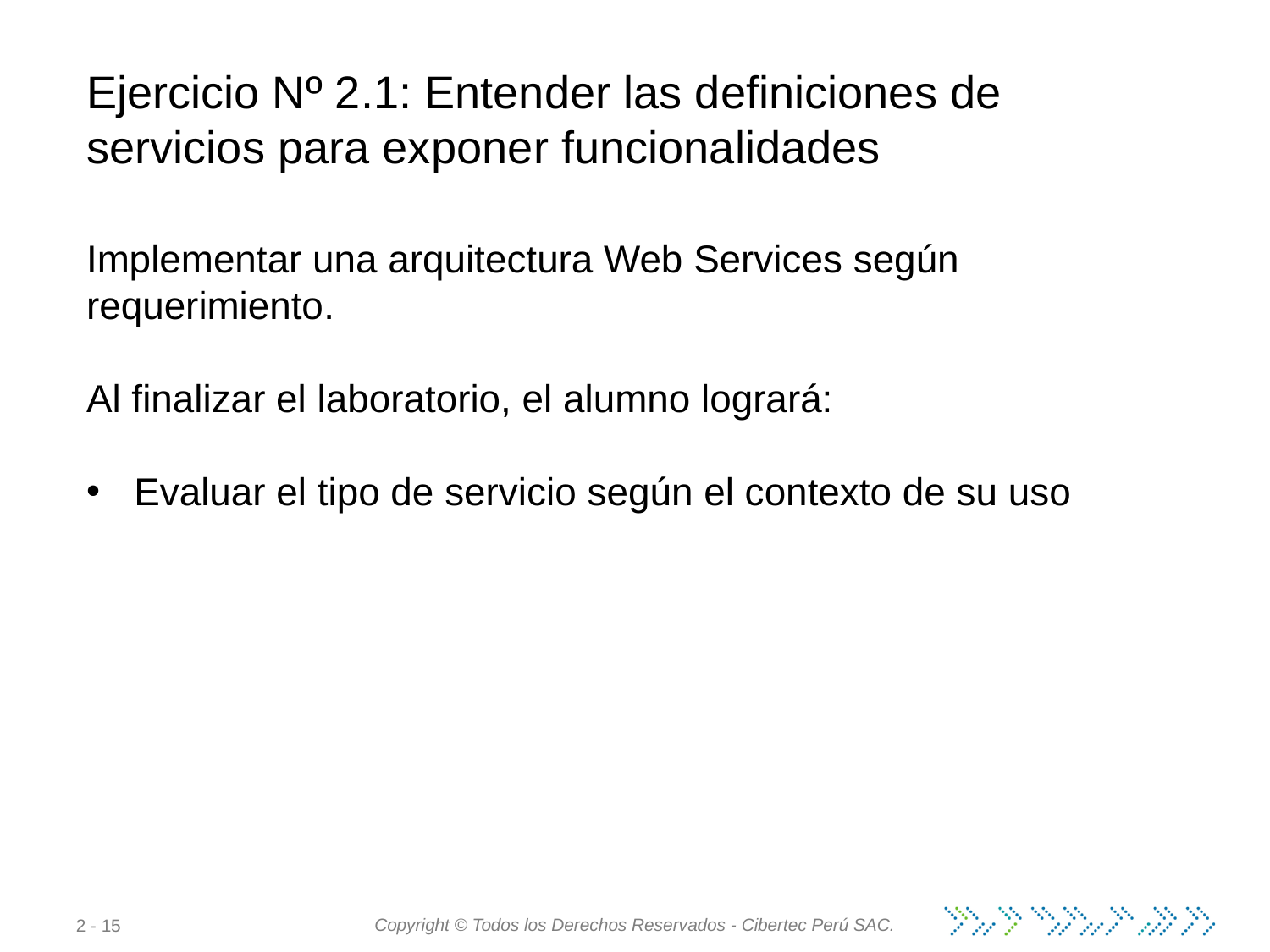

Ejercicio Nº 2.1: Entender las definiciones de servicios para exponer funcionalidades
Implementar una arquitectura Web Services según requerimiento.

Al finalizar el laboratorio, el alumno logrará:

Evaluar el tipo de servicio según el contexto de su uso